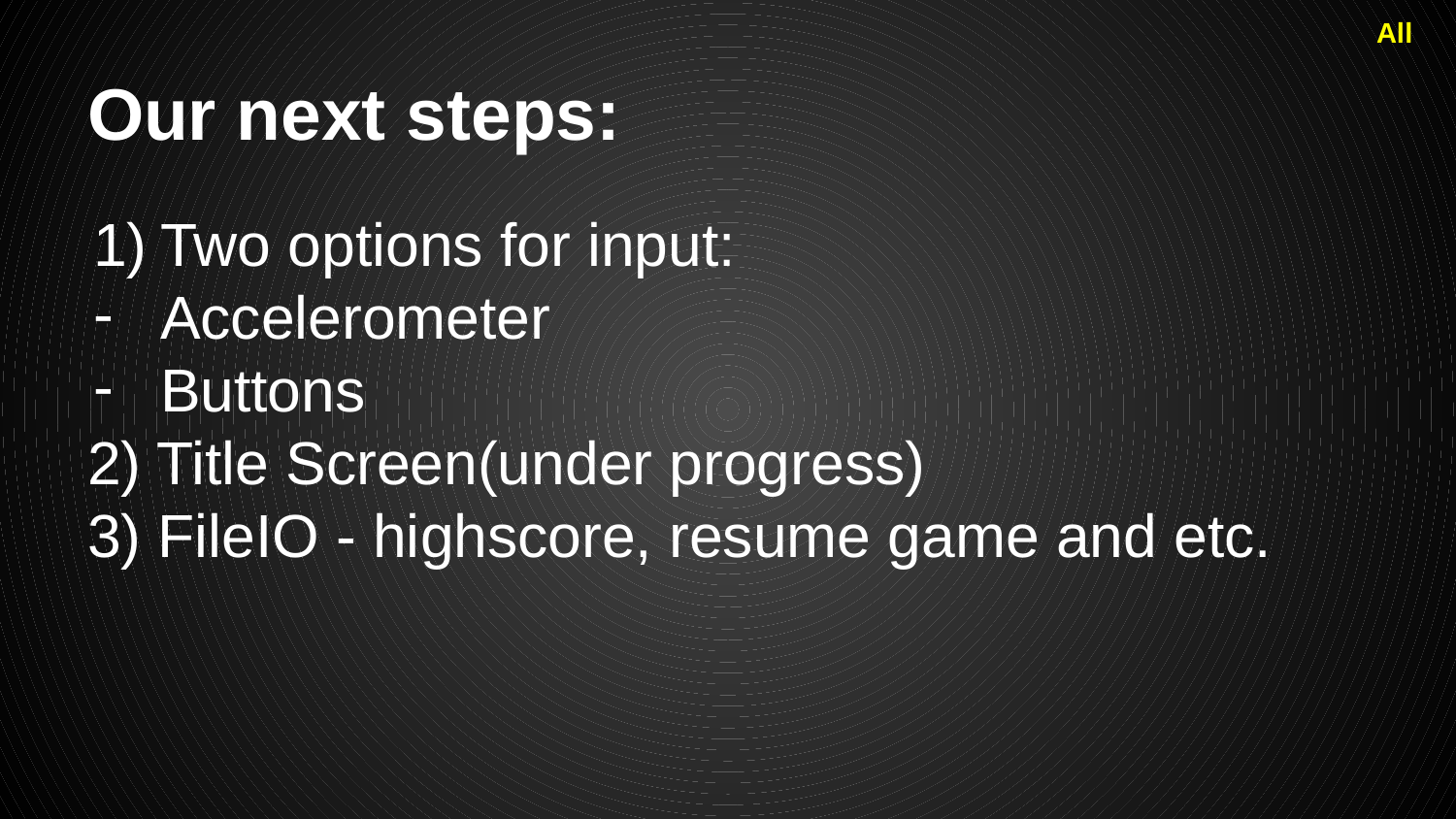

All
# Our next steps:
Two options for input:
Accelerometer
Buttons
2) Title Screen(under progress)
3) FileIO - highscore, resume game and etc.